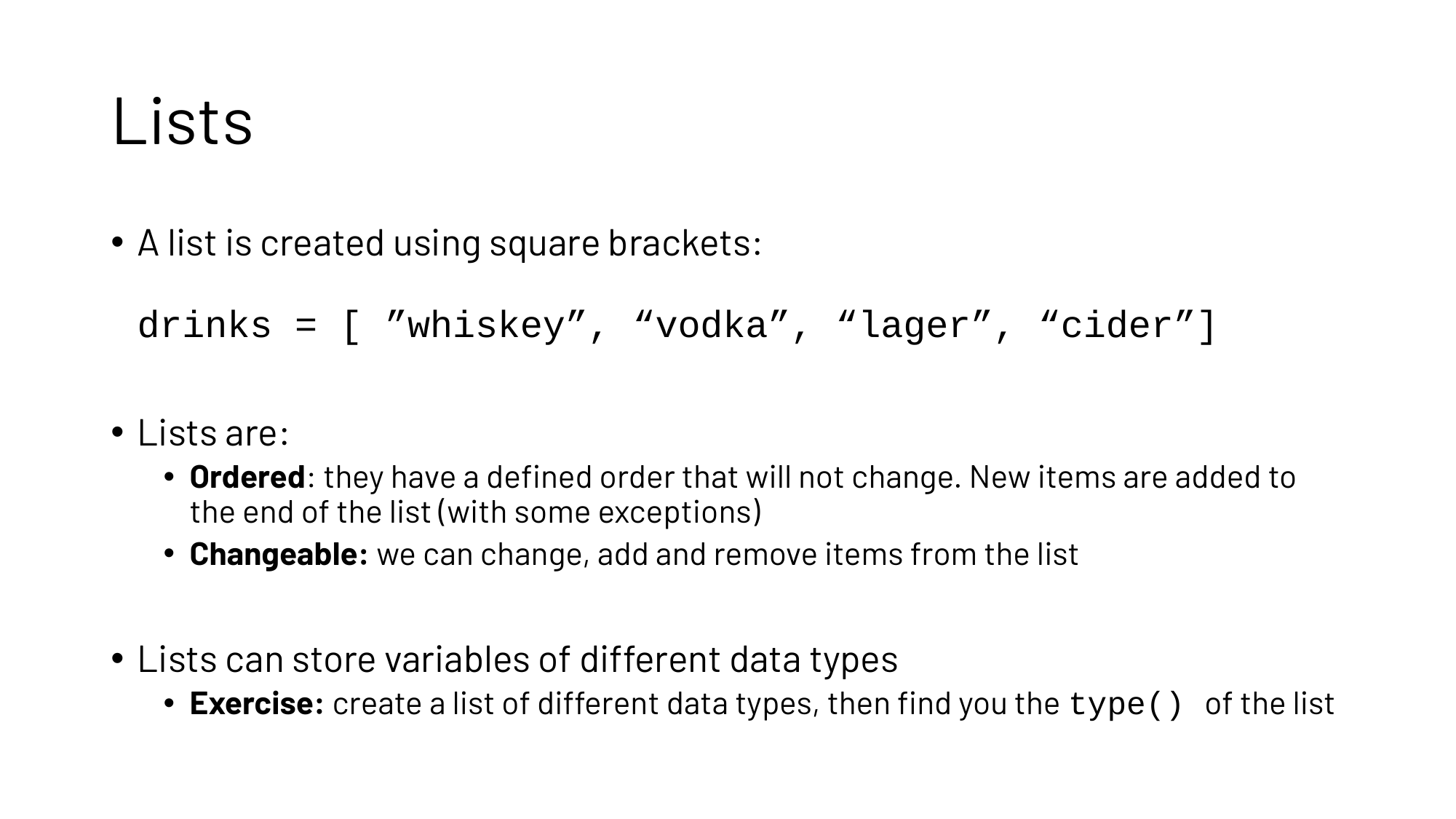

# Lists
A list is created using square brackets:
drinks = [ ”whiskey”, “vodka”, “lager”, “cider”]

Lists are:
Ordered: they have a defined order that will not change. New items are added to the end of the list (with some exceptions)
Changeable: we can change, add and remove items from the list

Lists can store variables of different data types
Exercise: create a list of different data types, then find you the type() of the list